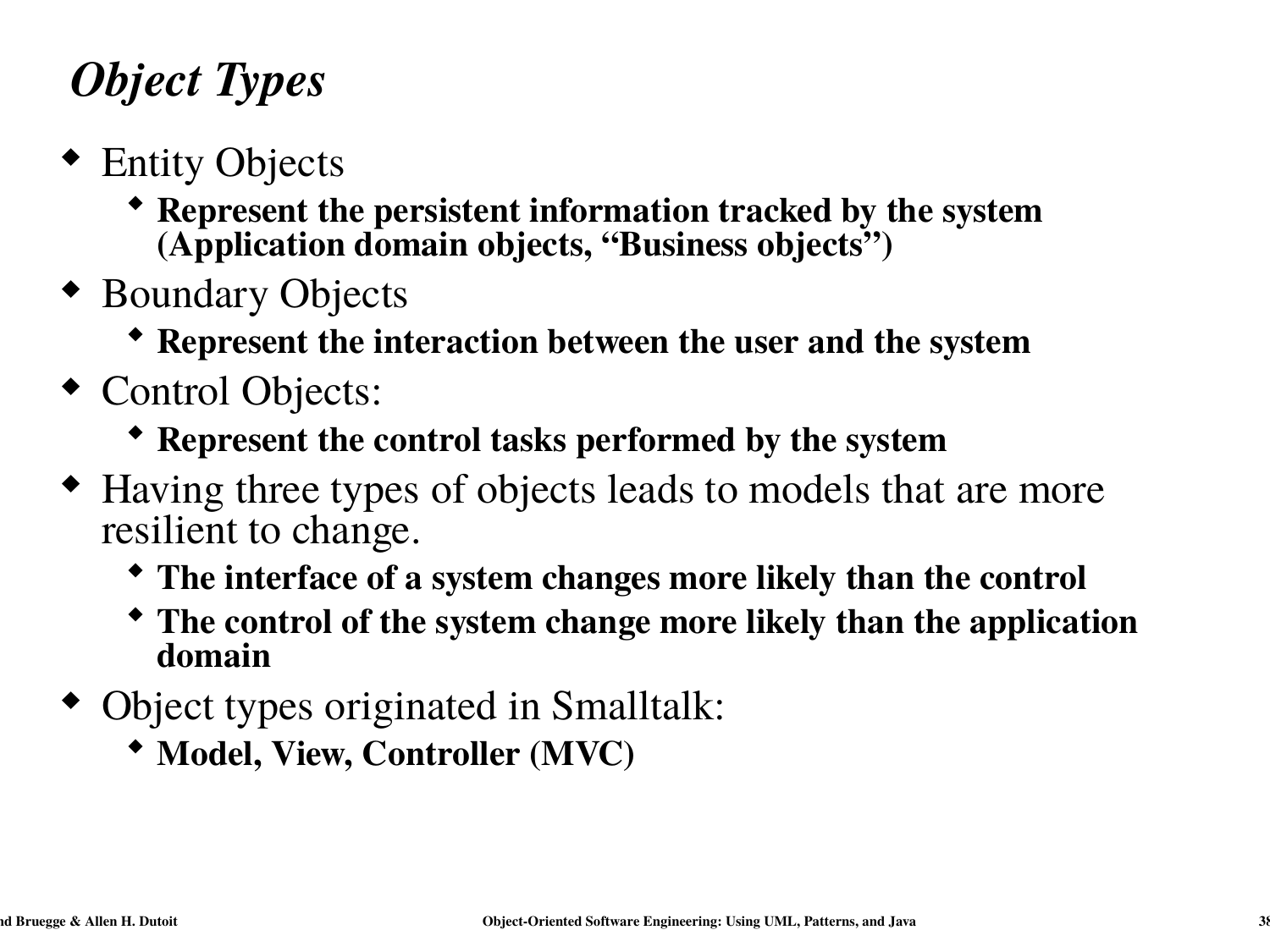

# Object Types
Entity Objects
Represent the persistent information tracked by the system (Application domain objects, “Business objects”)
Boundary Objects
Represent the interaction between the user and the system
Control Objects:
Represent the control tasks performed by the system
Having three types of objects leads to models that are more resilient to change.
The interface of a system changes more likely than the control
The control of the system change more likely than the application domain
Object types originated in Smalltalk:
Model, View, Controller (MVC)